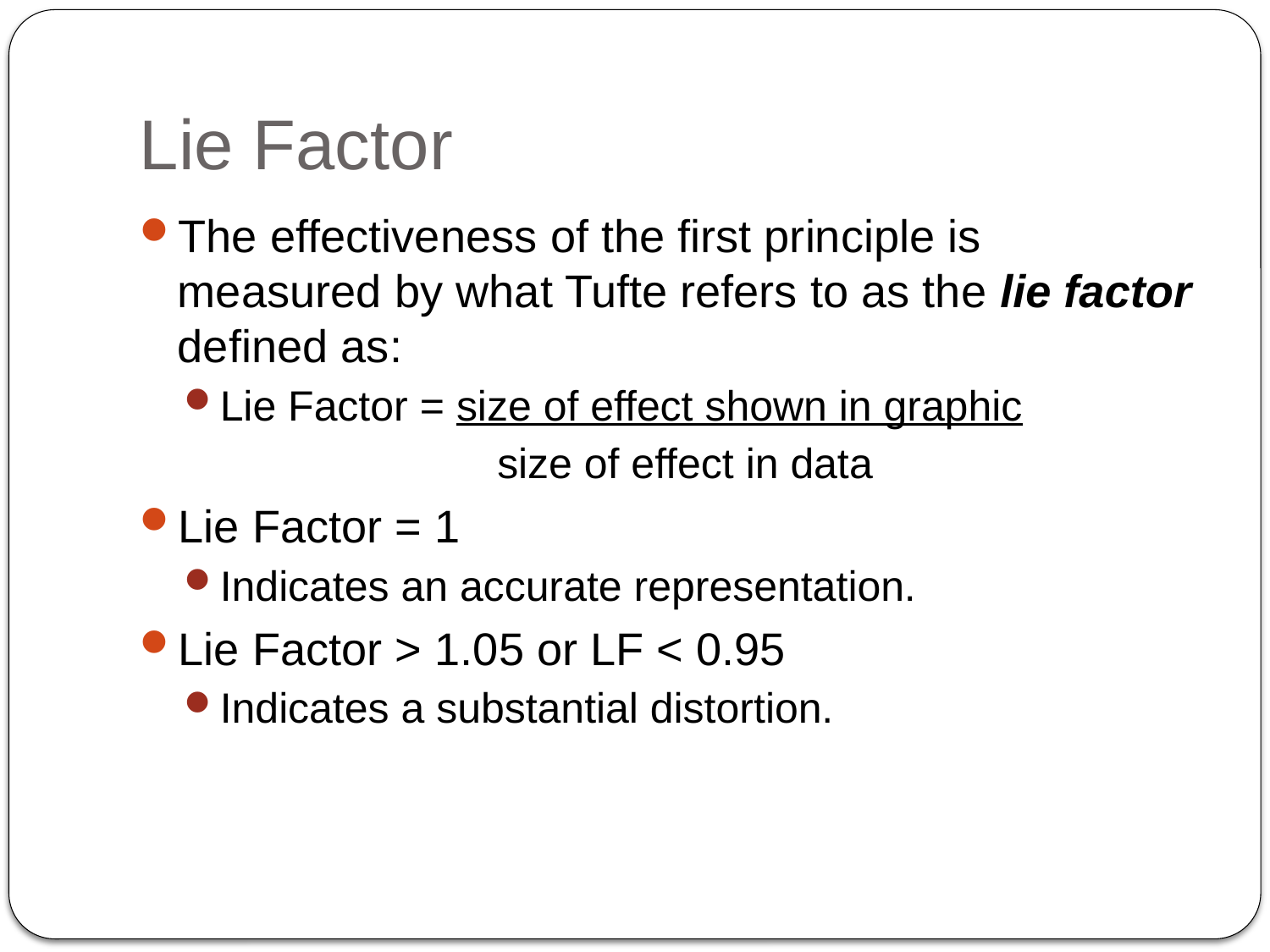

# Lie Factor
The effectiveness of the first principle is measured by what Tufte refers to as the lie factor defined as:
Lie Factor = size of effect shown in graphic
		     size of effect in data
Lie Factor = 1
Indicates an accurate representation.
Lie Factor > 1.05 or LF < 0.95
Indicates a substantial distortion.